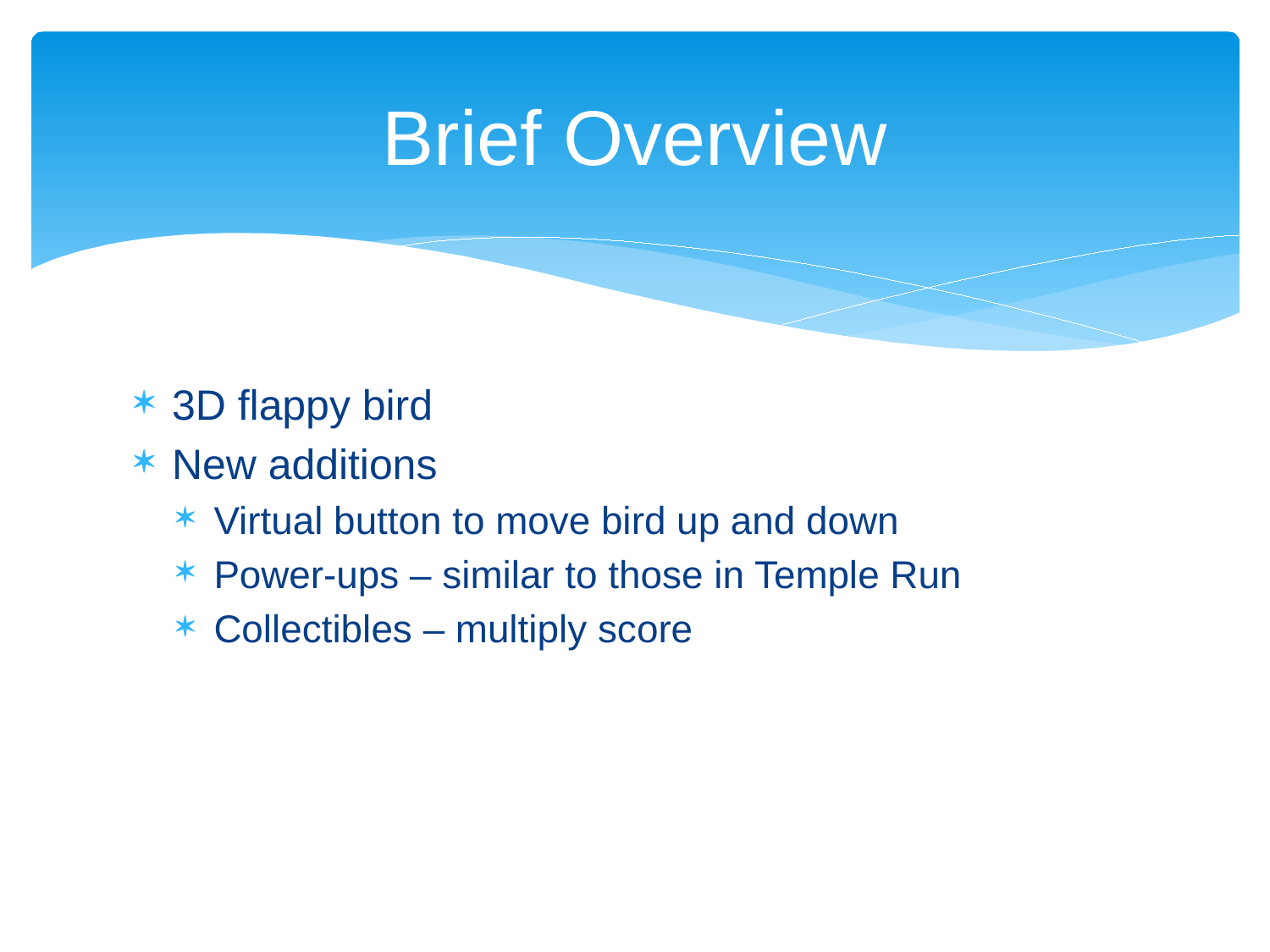

# Brief Overview
3D flappy bird
New additions
Virtual button to move bird up and down
Power-ups – similar to those in Temple Run
Collectibles – multiply score